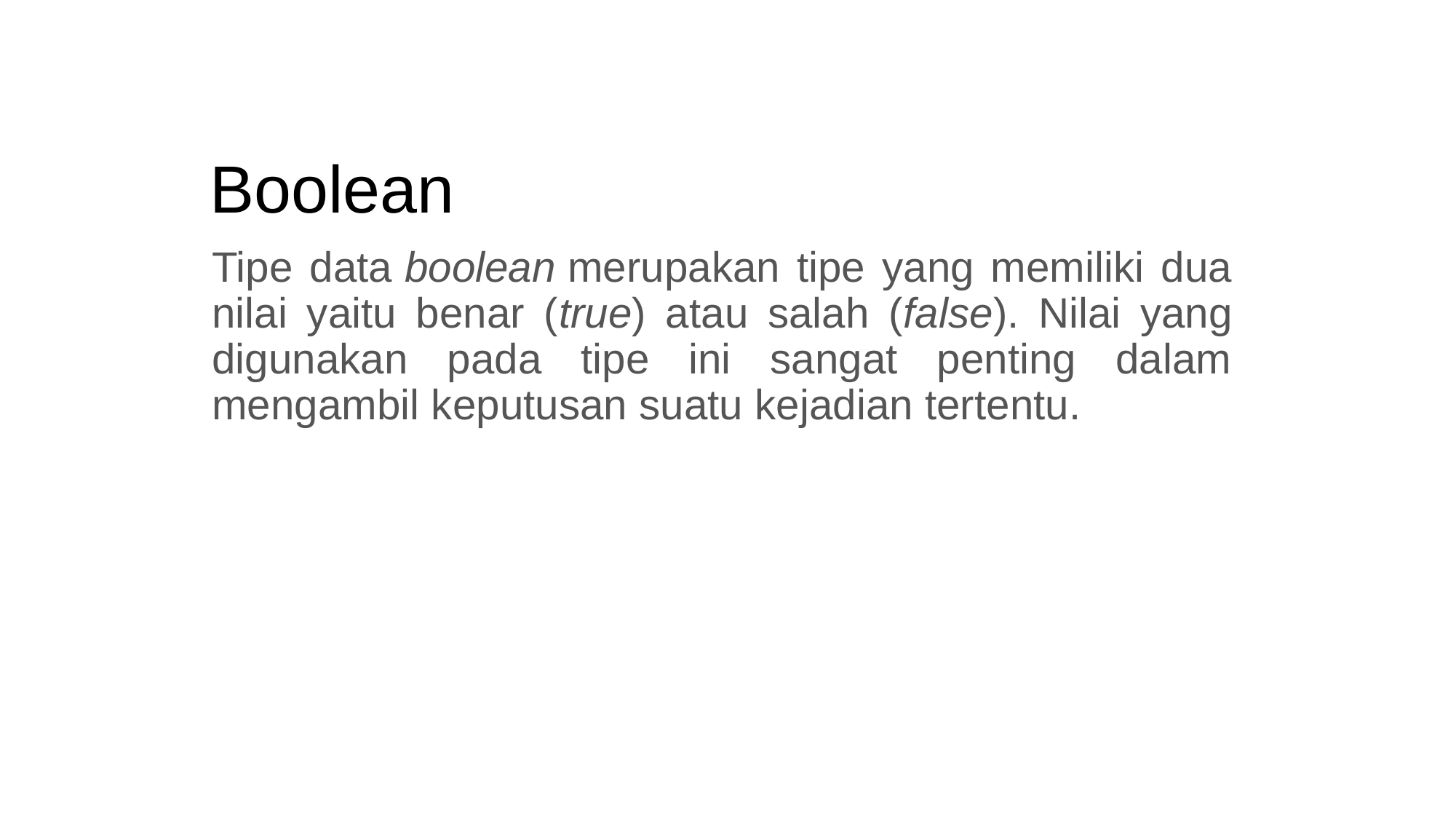

# Boolean
Tipe data boolean merupakan tipe yang memiliki dua nilai yaitu benar (true) atau salah (false). Nilai yang digunakan pada tipe ini sangat penting dalam mengambil keputusan suatu kejadian tertentu.